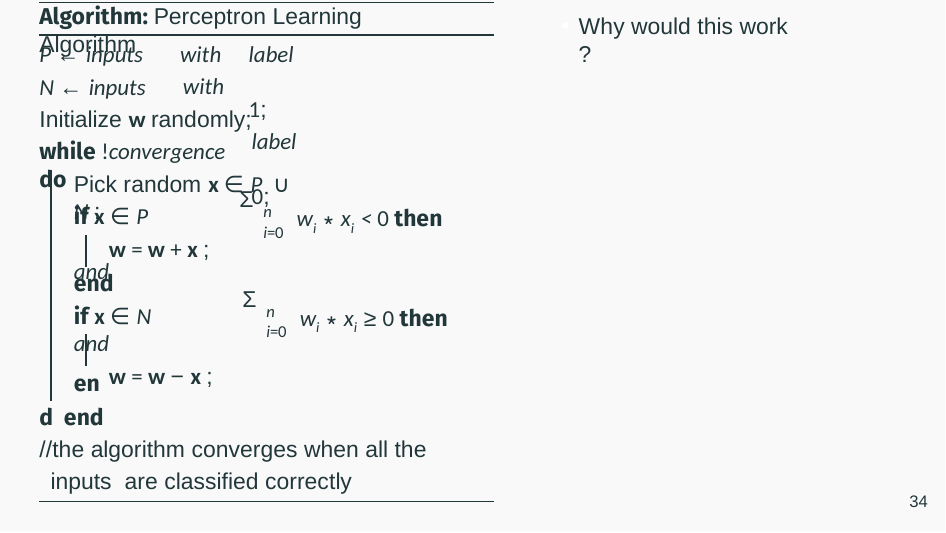

# Algorithm: Perceptron Learning Algorithm

Why would this work ?
with  with
label	1;
label	0;

P ← inputs
N ← inputs
Initialize w randomly;
while !convergence do
Pick random x ∈ P  ∪ N ;

Σ
n  i=0
if x ∈ P	and
wi  ∗ xi  < 0 then
w = w + x ;

end
if x ∈ N	and
w = w − x ;
Σ
n  i=0
wi  ∗ xi  ≥ 0 then

end  end
//the algorithm converges when all the inputs  are classified correctly
34